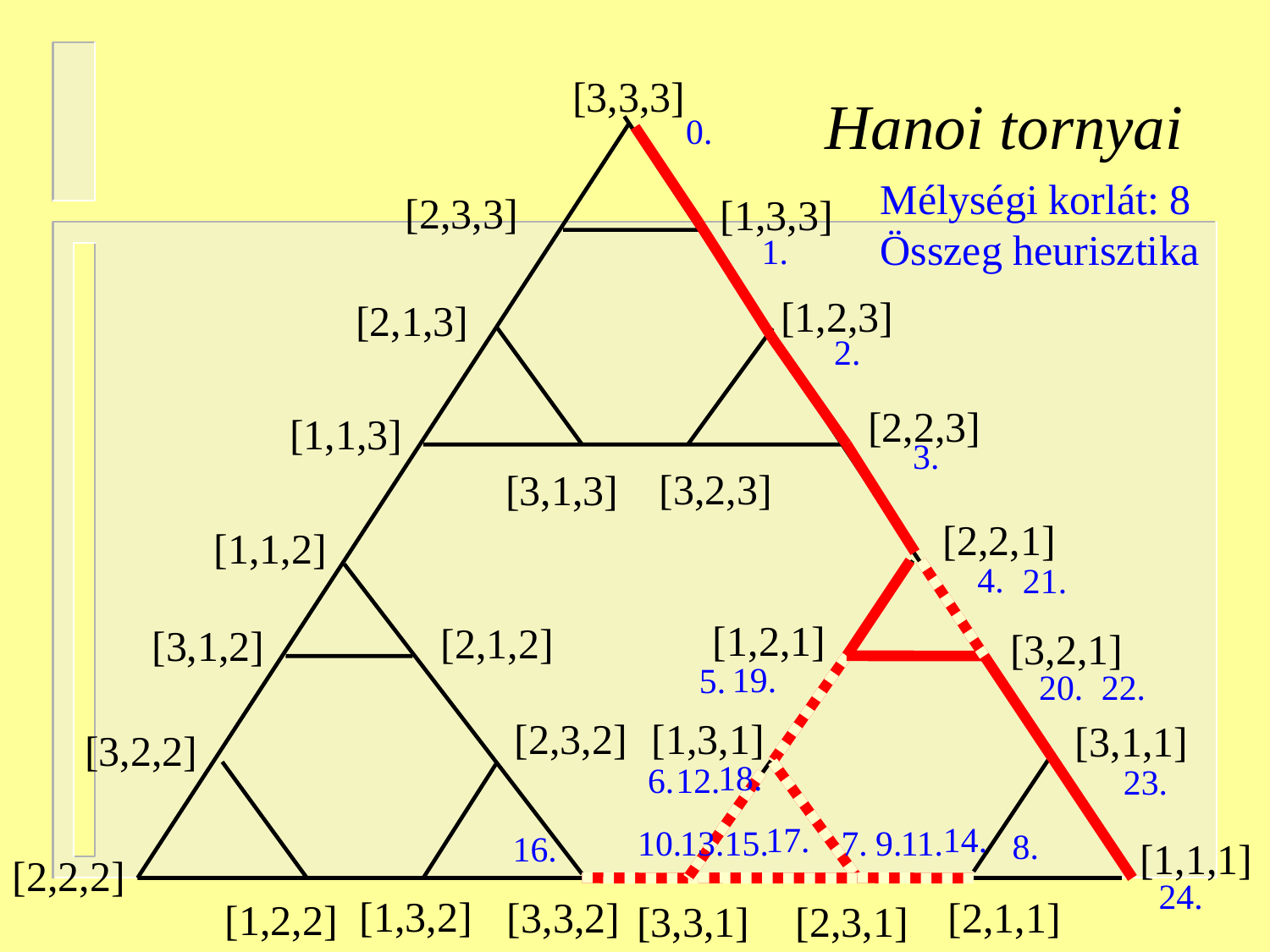

Hanoi tornyai
[3,3,3]
0.

Mélységi korlát: 8
Összeg heurisztika
[2,3,3]
[1,3,3]

1.

[1,2,3]
[2,1,3]
2.

[2,2,3]
[1,1,3]
3.

[3,2,3]
[3,1,3]
[2,2,1]
[1,1,2]
4.
21.

[1,2,1]
[2,1,2]
[3,1,2]
[3,2,1]
19.
5.

20.
22.
[2,3,2]
[1,3,1]
[3,1,1]
[3,2,2]
18.

6.
12.
23.

17.
14.
10.
13.
15.
7.
9.
11.
8.
16.
[1,1,1]
[2,2,2]
24.

[1,3,2]
[2,1,1]
[3,3,2]
[1,2,2]
[3,3,1]
[2,3,1]